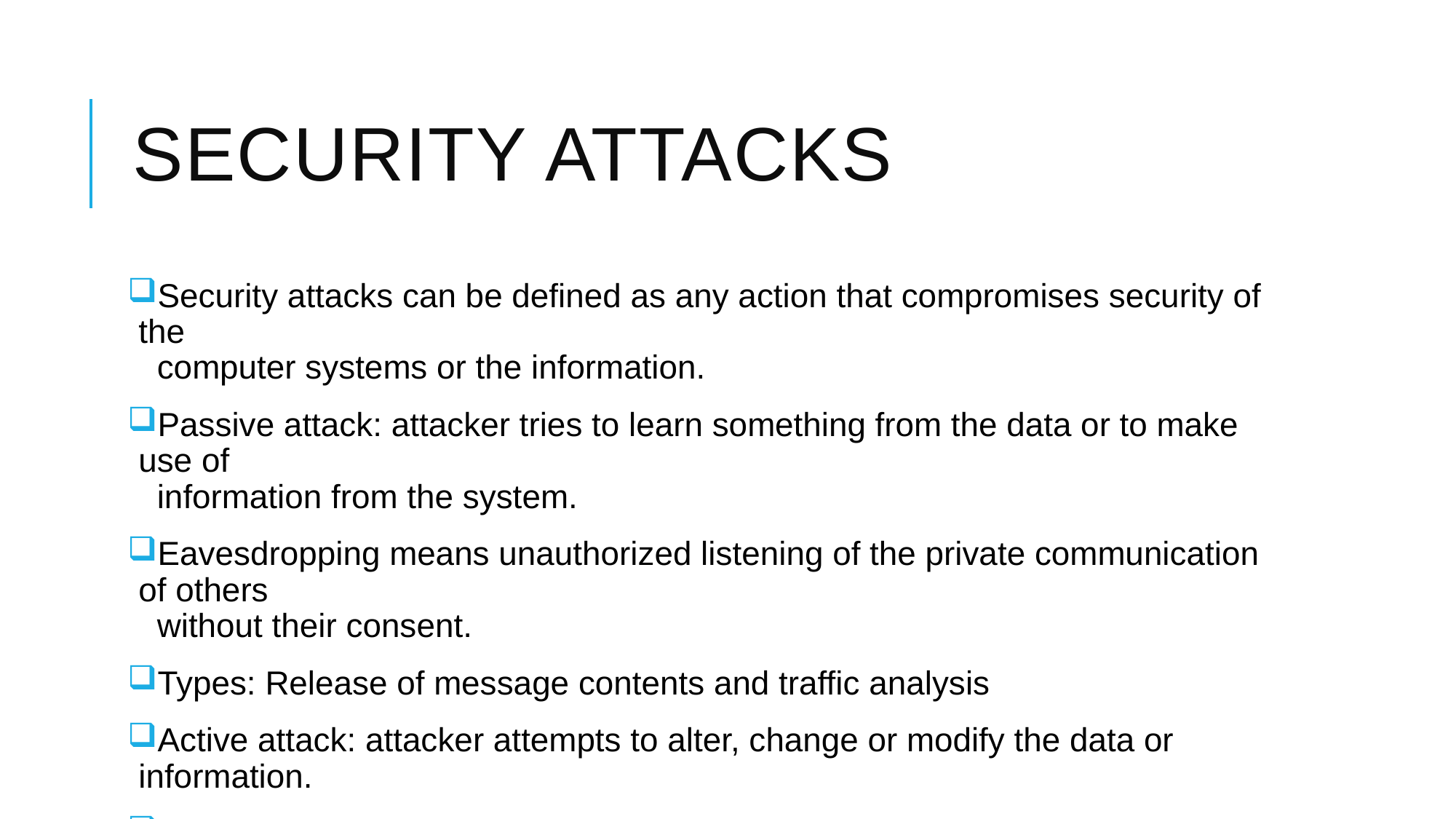

# Security Attacks
Security attacks can be defined as any action that compromises security of the
  computer systems or the information.
Passive attack: attacker tries to learn something from the data or to make use of
  information from the system.
Eavesdropping means unauthorized listening of the private communication of others
  without their consent.
Types: Release of message contents and traffic analysis
Active attack: attacker attempts to alter, change or modify the data or information.
Types: Masquerade, message reply, message modification, denial of service